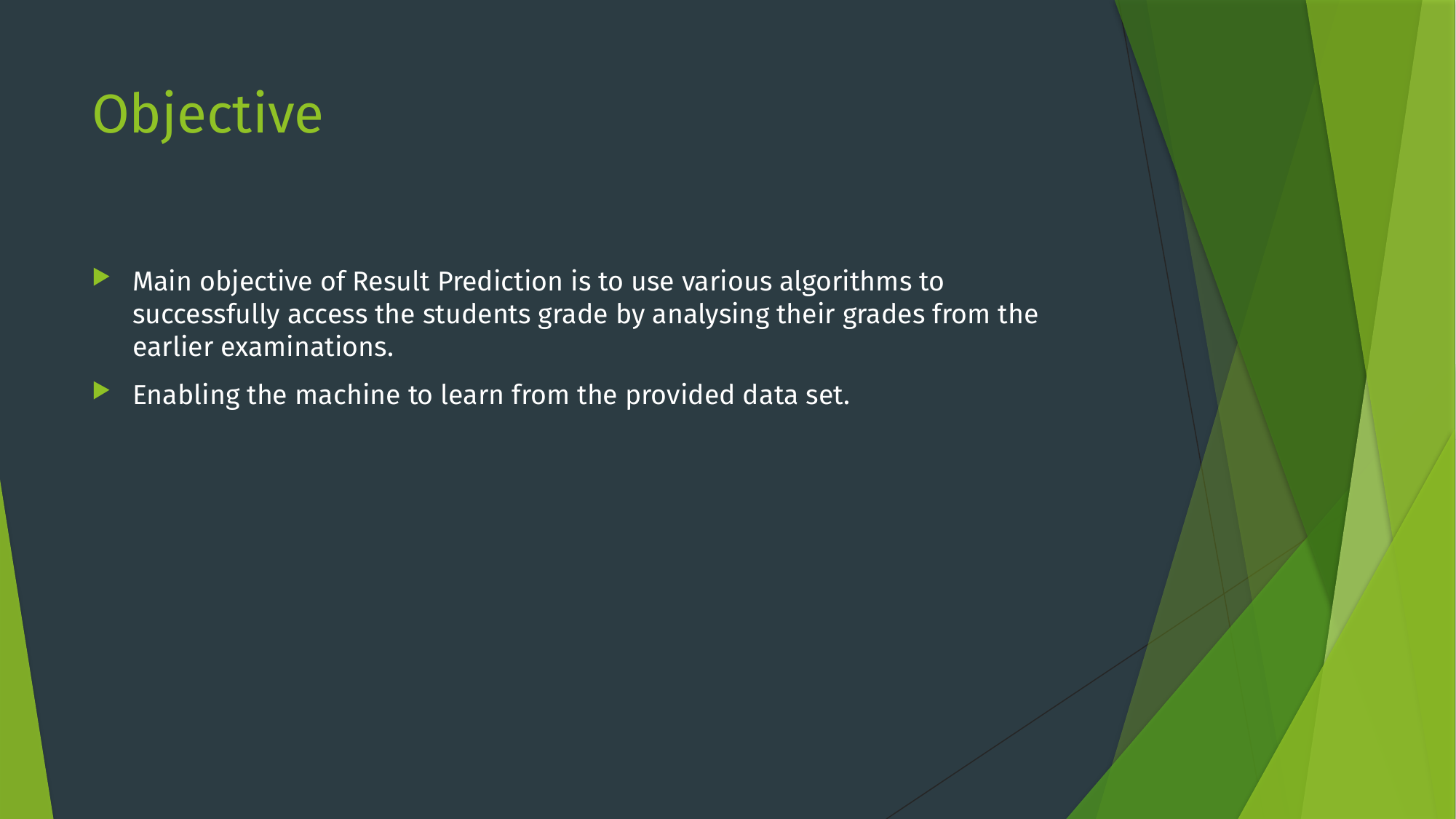

# Objective
Main objective of Result Prediction is to use various algorithms to successfully access the students grade by analysing their grades from the earlier examinations.
Enabling the machine to learn from the provided data set.